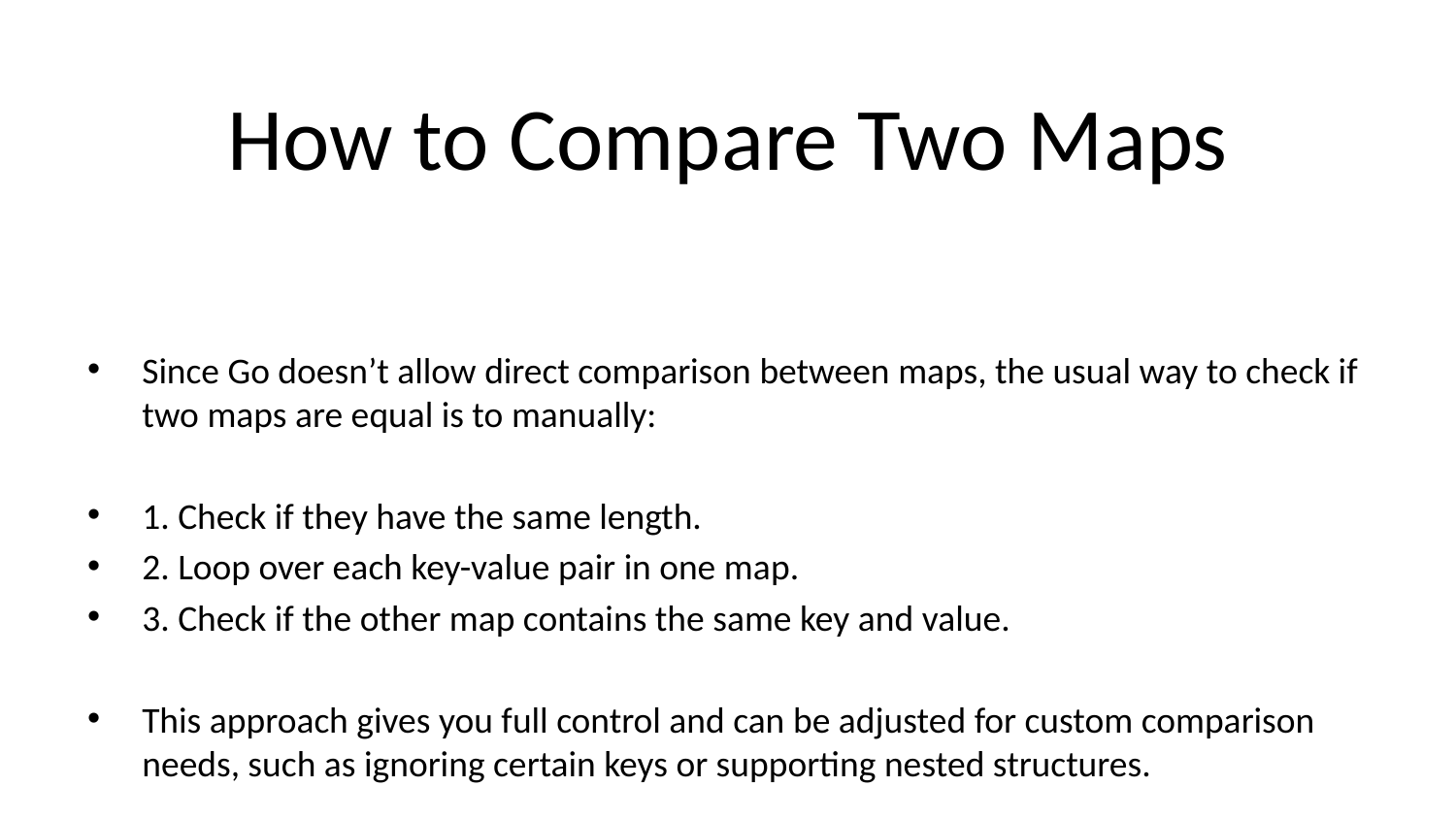

# How to Compare Two Maps

Since Go doesn’t allow direct comparison between maps, the usual way to check if two maps are equal is to manually:

1. Check if they have the same length.
2. Loop over each key-value pair in one map.
3. Check if the other map contains the same key and value.

This approach gives you full control and can be adjusted for custom comparison needs, such as ignoring certain keys or supporting nested structures.